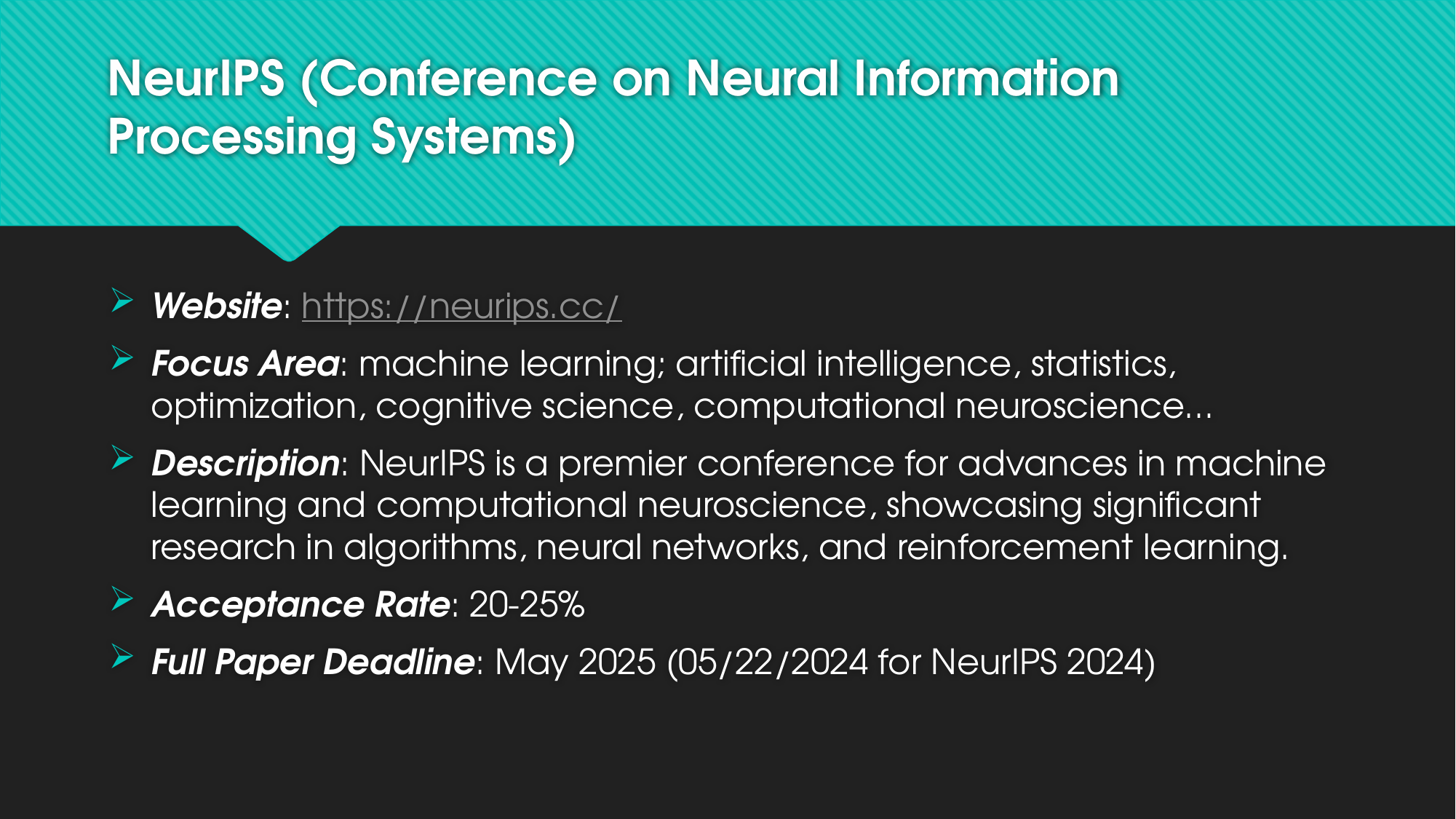

# NeurIPS (Conference on Neural Information Processing Systems)
Website: https://neurips.cc/
Focus Area: machine learning; artificial intelligence, statistics, optimization, cognitive science, computational neuroscience…
Description: NeurIPS is a premier conference for advances in machine learning and computational neuroscience, showcasing significant research in algorithms, neural networks, and reinforcement learning.
Acceptance Rate: 20-25%
Full Paper Deadline: May 2025 (05/22/2024 for NeurIPS 2024)